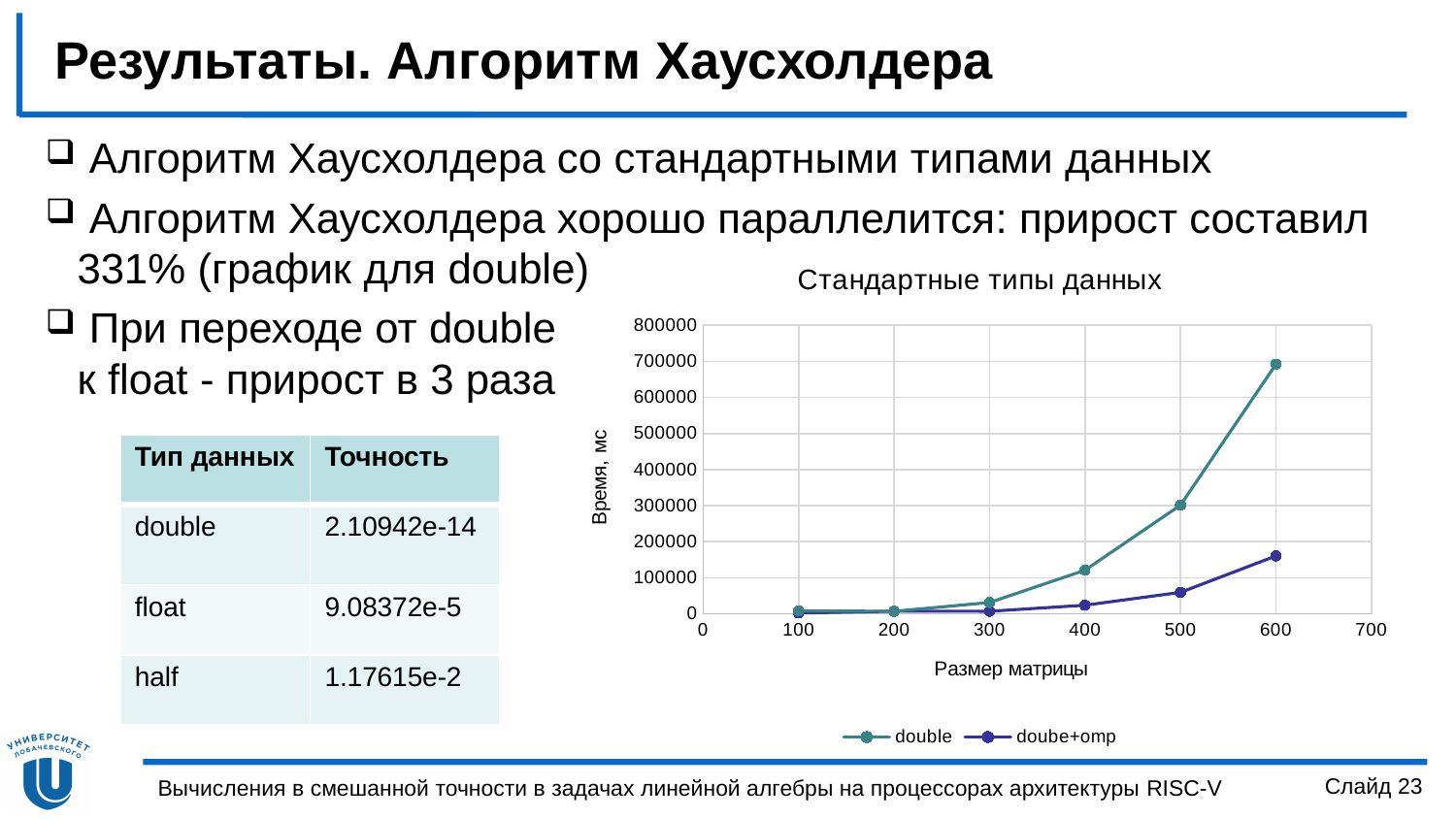

# Результаты. Алгоритм Хаусхолдера
 Алгоритм Хаусхолдера со стандартными типами данных
 Алгоритм Хаусхолдера хорошо параллелится: прирост составил 331% (график для double)
 При переходе от double
к float - прирост в 3 раза

### Chart: Стандартные типы данных

| Category | double | doube+omp |
|---|---|---|
| Тип данных | Точность |
| --- | --- |
| double | 2.10942e-14 |
| float | 9.08372e-5 |
| half | 1.17615e-2 |
Слайд 23
Вычисления в смешанной точности в задачах линейной алгебры на процессорах архитектуры RISC-V